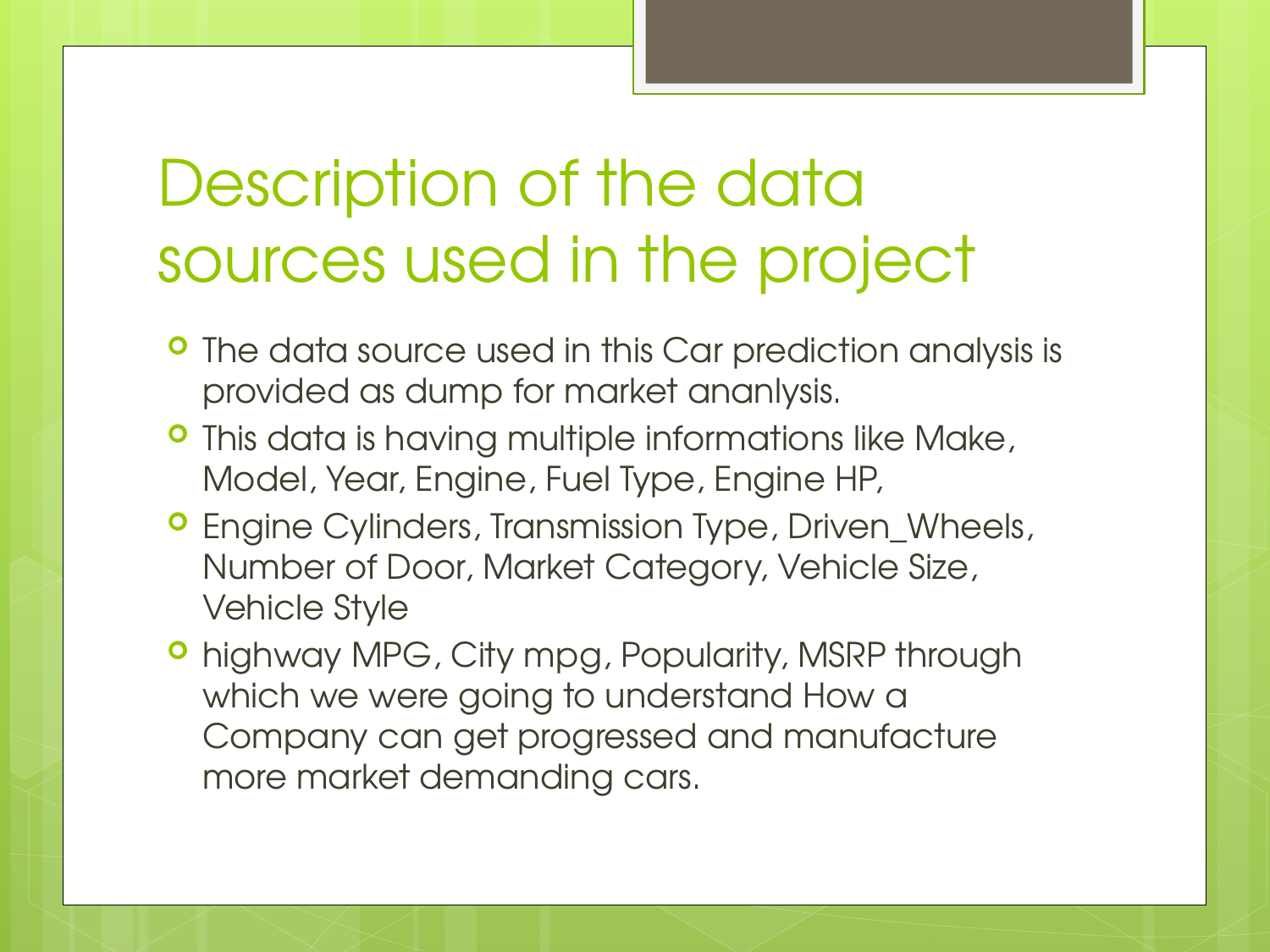

# Description of the data sources used in the project
The data source used in this Car prediction analysis is provided as dump for market ananlysis.
This data is having multiple informations like Make, Model, Year, Engine, Fuel Type, Engine HP,
Engine Cylinders, Transmission Type, Driven_Wheels, Number of Door, Market Category, Vehicle Size, Vehicle Style
highway MPG, City mpg, Popularity, MSRP through which we were going to understand How a Company can get progressed and manufacture more market demanding cars.